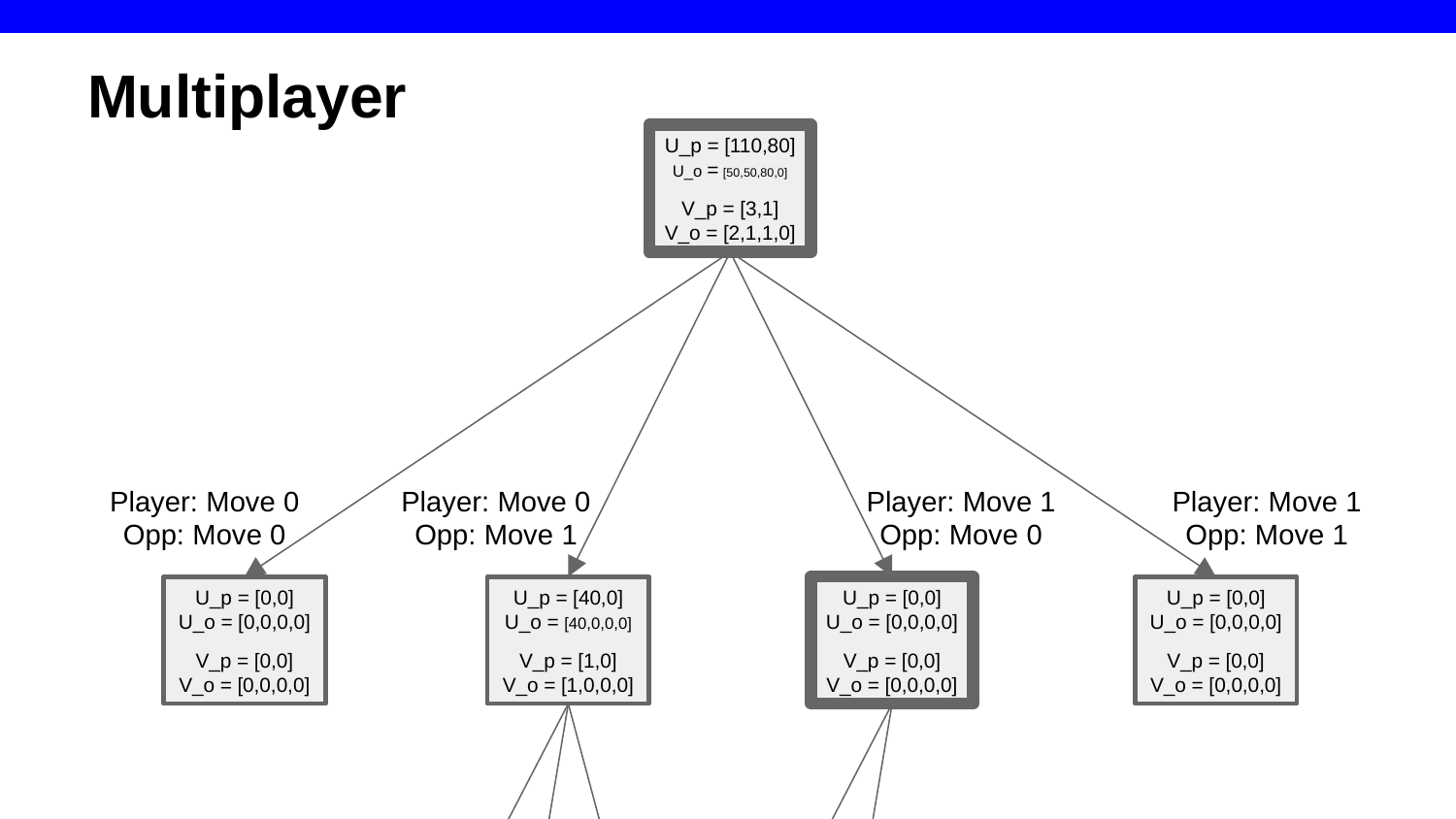

# Multiplayer
U_p = [110,80]
U_o = [50,50,80,0]

V_p = [3,1]
V_o = [2,1,1,0]
Player: Move 0
Opp: Move 0
Player: Move 0
Opp: Move 1
Player: Move 1
Opp: Move 0
Player: Move 1
Opp: Move 1
U_p = [0,0]
U_o = [0,0,0,0]

V_p = [0,0]
V_o = [0,0,0,0]
U_p = [40,0]
U_o = [40,0,0,0]

V_p = [1,0]
V_o = [1,0,0,0]
U_p = [0,0]
U_o = [0,0,0,0]

V_p = [0,0]
V_o = [0,0,0,0]
U_p = [0,0]
U_o = [0,0,0,0]

V_p = [0,0]
V_o = [0,0,0,0]